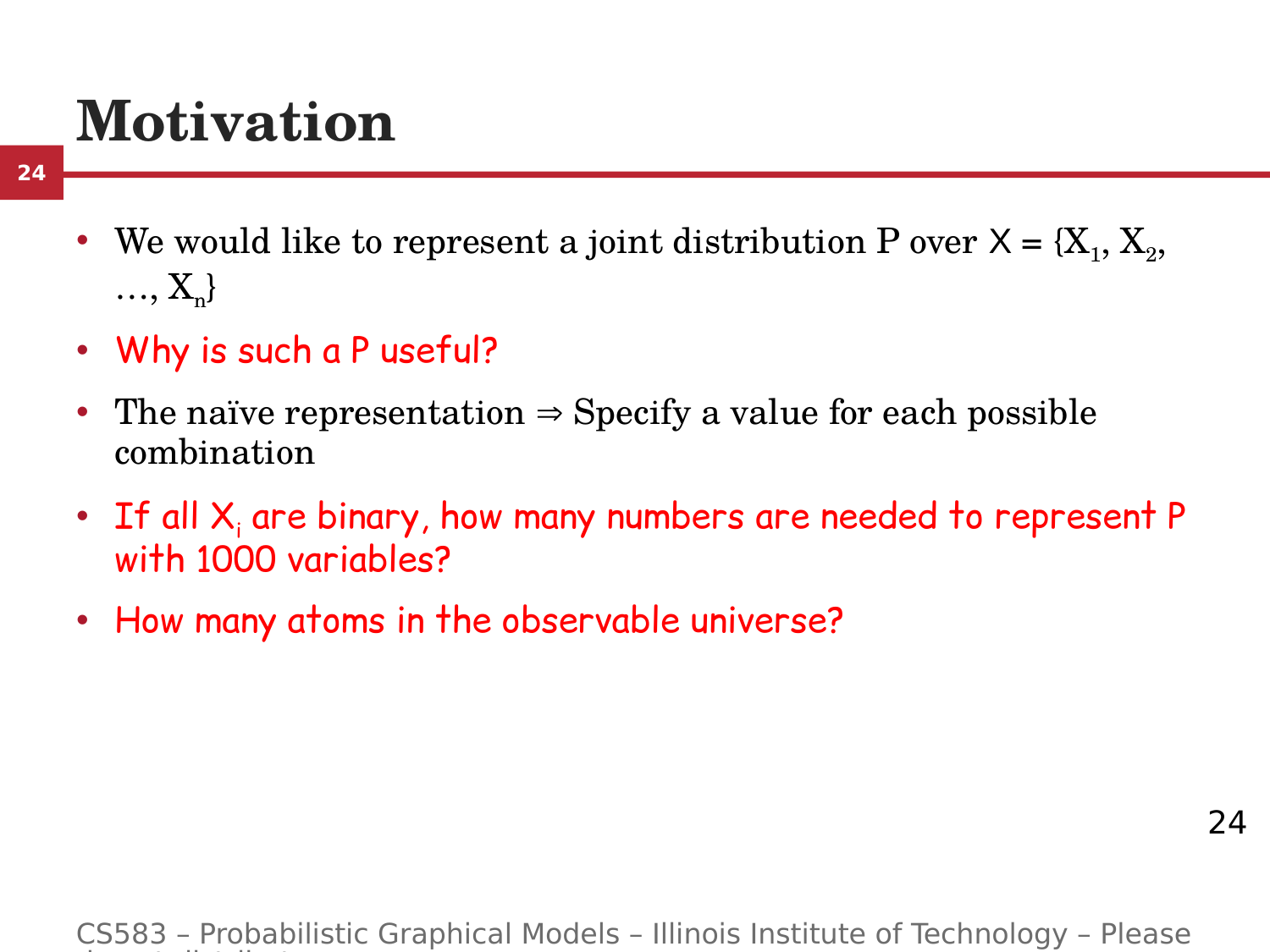

# Motivation
We would like to represent a joint distribution P over X = {X1, X2, …, Xn}
Why is such a P useful?
The naïve representation ⇒ Specify a value for each possible combination
If all Xi are binary, how many numbers are needed to represent P with 1000 variables?
How many atoms in the observable universe?
24
CS583 – Probabilistic Graphical Models – Illinois Institute of Technology – Please do not distribute.